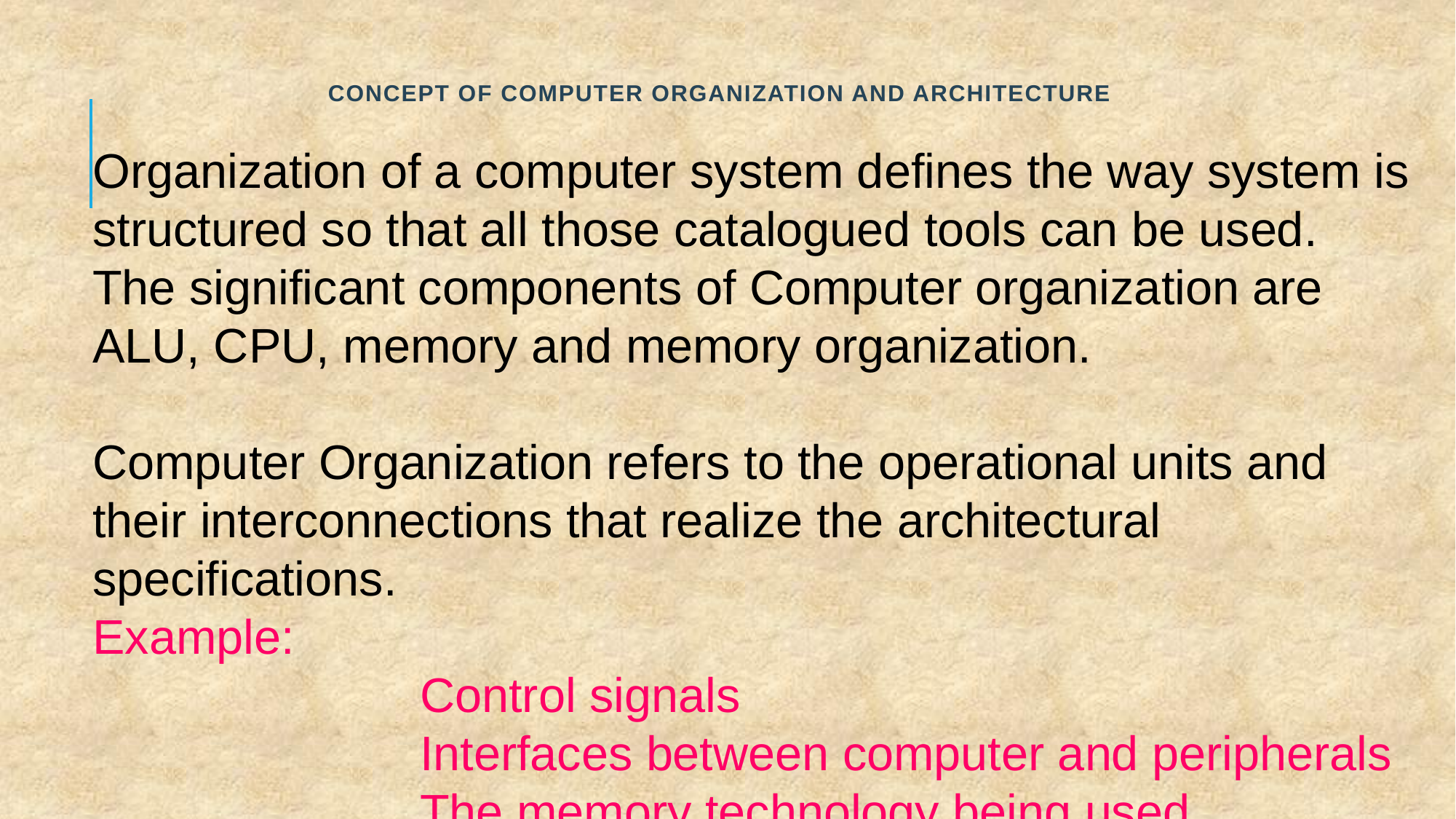

# Concept of computer organization and architecture
Organization of a computer system defines the way system is structured so that all those catalogued tools can be used. The significant components of Computer organization are ALU, CPU, memory and memory organization.

Computer Organization refers to the operational units and their interconnections that realize the architectural specifications.
Example:
			Control signals
			Interfaces between computer and peripherals
			The memory technology being used